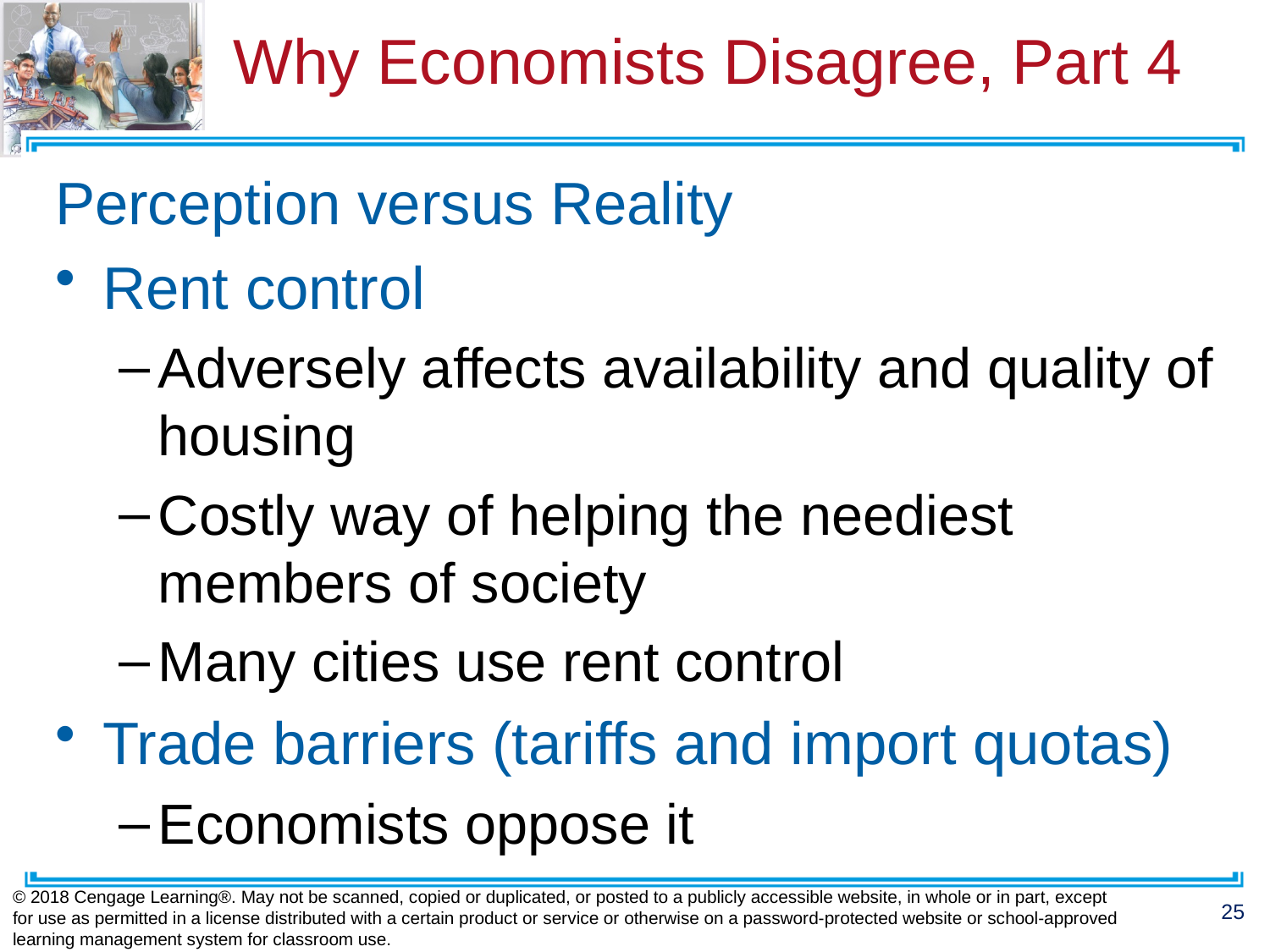

# Why Economists Disagree, Part 4
Perception versus Reality
Rent control
Adversely affects availability and quality of housing
Costly way of helping the neediest members of society
Many cities use rent control
Trade barriers (tariffs and import quotas)
Economists oppose it
© 2018 Cengage Learning®. May not be scanned, copied or duplicated, or posted to a publicly accessible website, in whole or in part, except for use as permitted in a license distributed with a certain product or service or otherwise on a password-protected website or school-approved learning management system for classroom use.
25